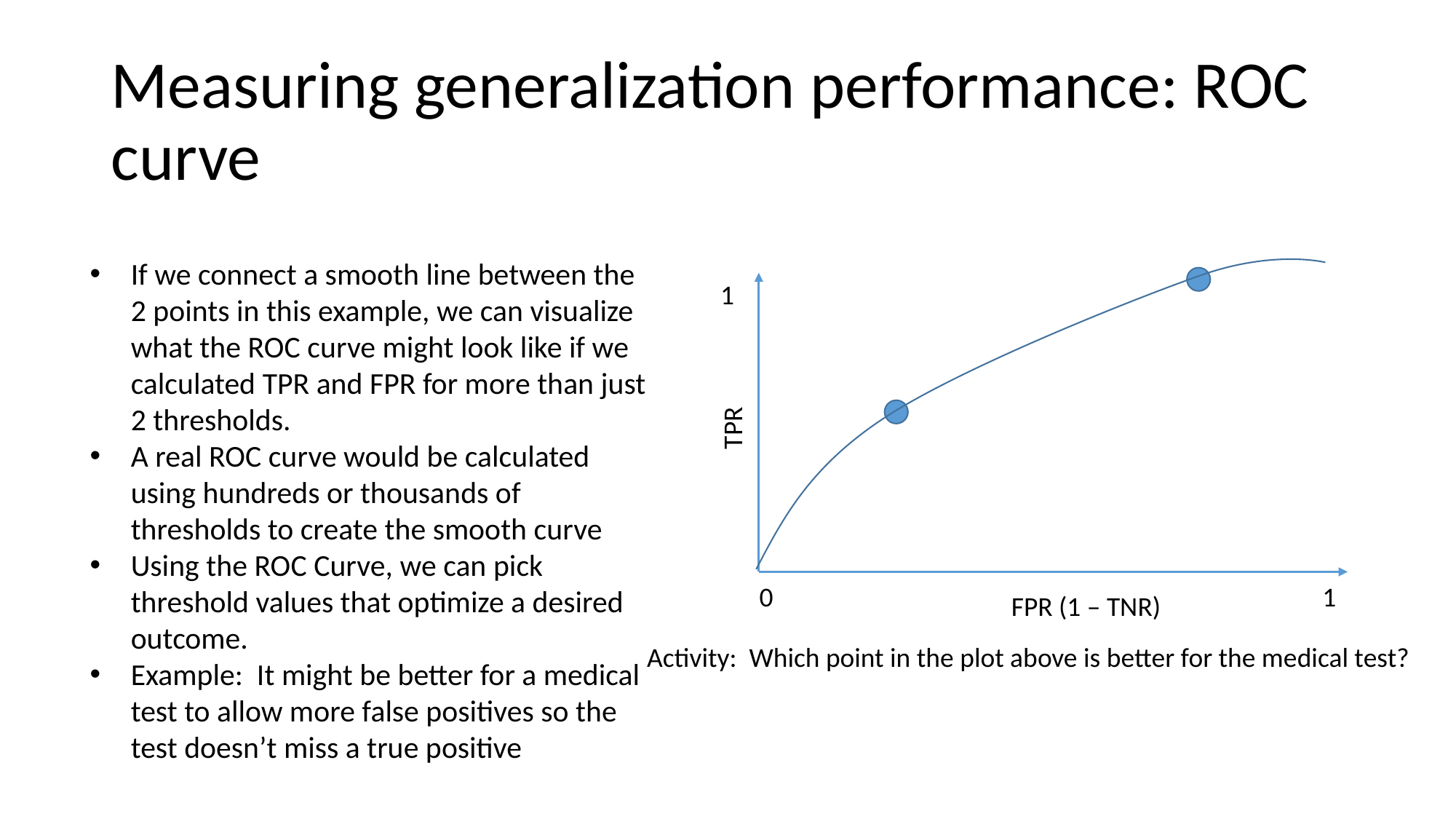

# Measuring generalization performance: ROC curve
If we connect a smooth line between the 2 points in this example, we can visualize what the ROC curve might look like if we calculated TPR and FPR for more than just 2 thresholds.
A real ROC curve would be calculated using hundreds or thousands of thresholds to create the smooth curve
Using the ROC Curve, we can pick threshold values that optimize a desired outcome.
Example:  It might be better for a medical test to allow more false positives so the test doesn’t miss a true positive

1

TPR
0
1
FPR (1 – TNR)
Activity:  Which point in the plot above is better for the medical test?